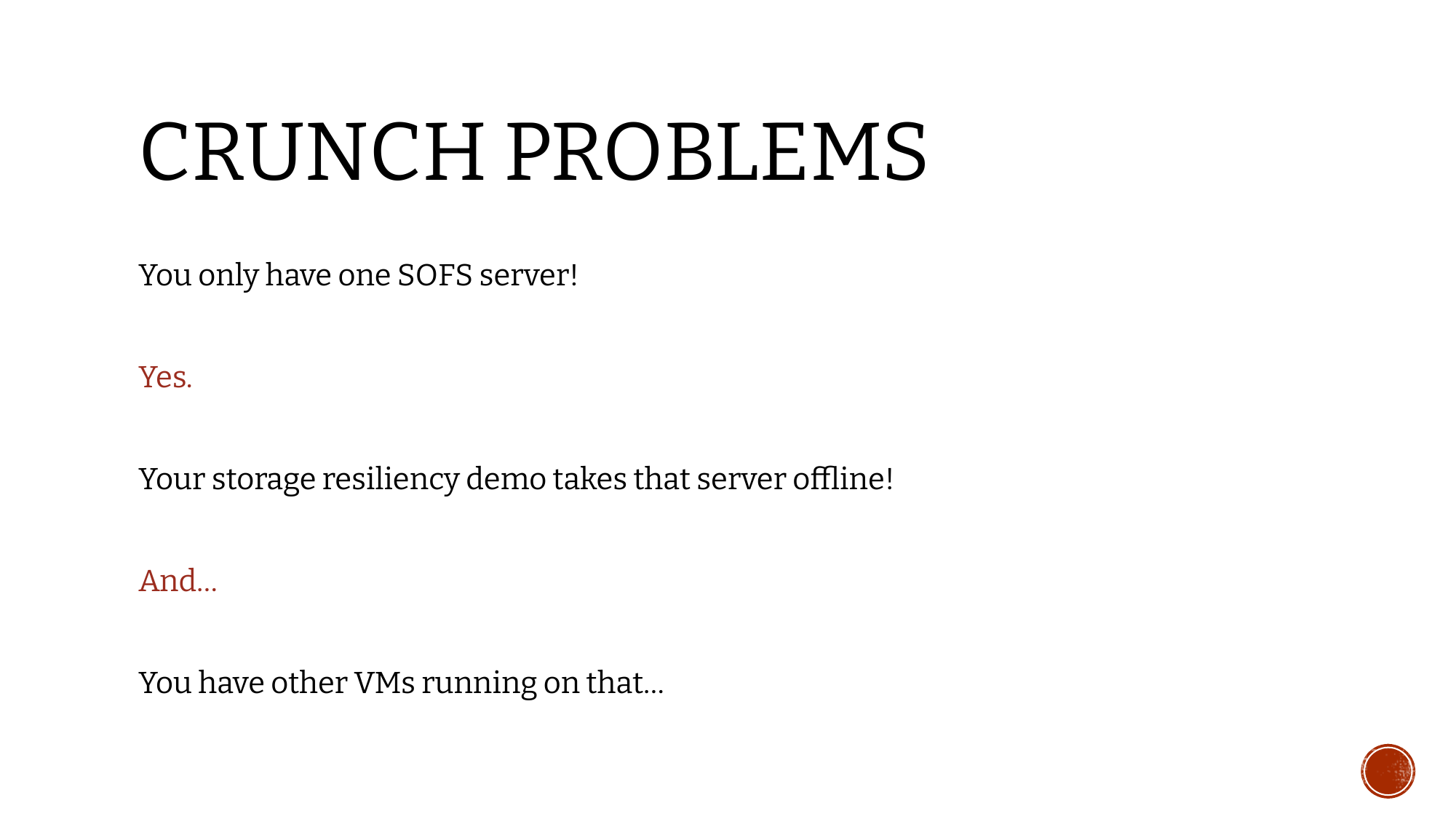

# Crunch Problems
You only have one SOFS server!

Yes.

Your storage resiliency demo takes that server offline!

And…

You have other VMs running on that…